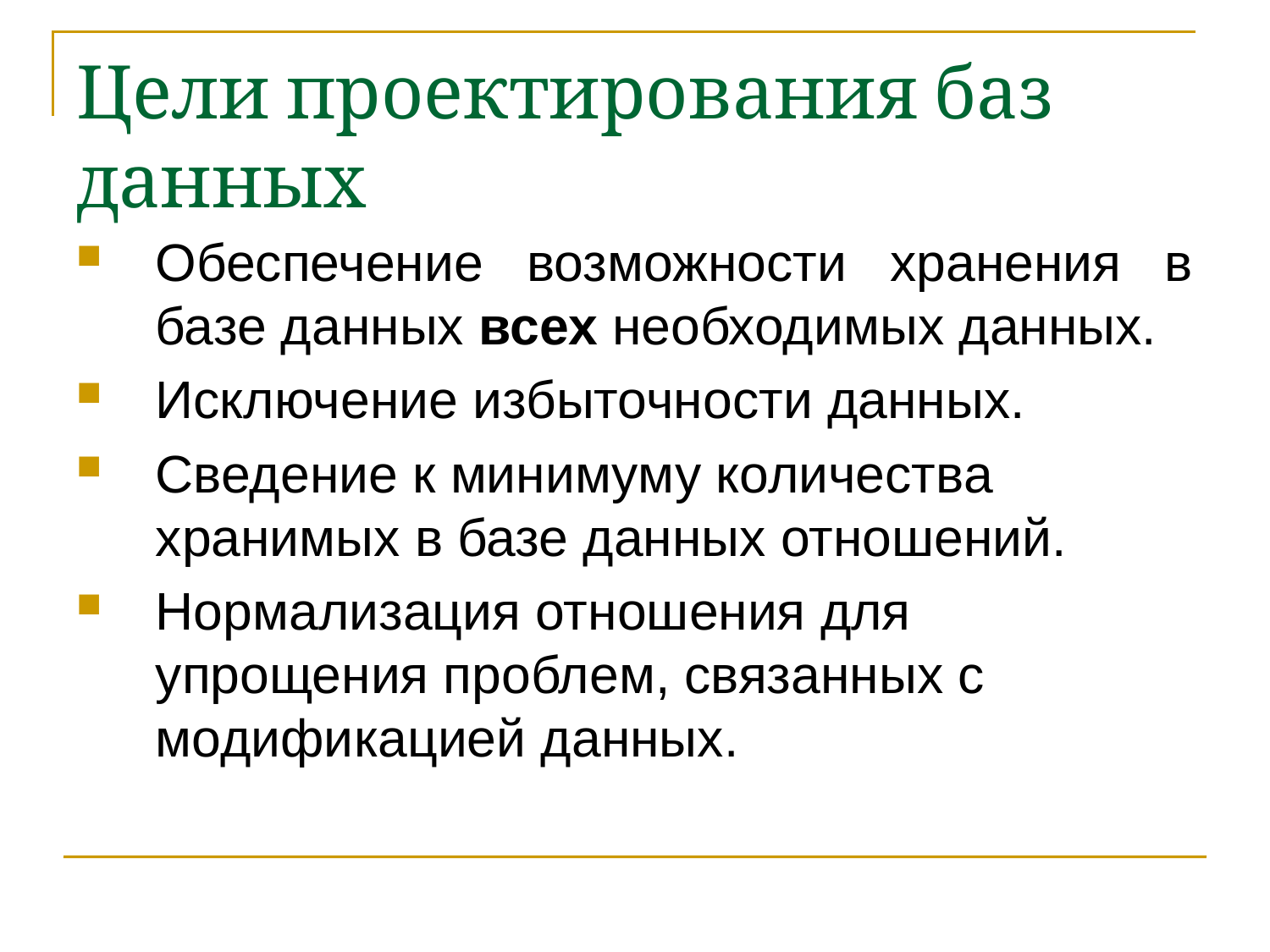

# Цели проектирования баз данных
Обеспечение возможности хранения в базе данных всех необходимых данных.
Исключение избыточности данных.
Сведение к минимуму количества хранимых в базе данных отношений.
Нормализация отношения для упрощения проблем, связанных с модификацией данных.
1